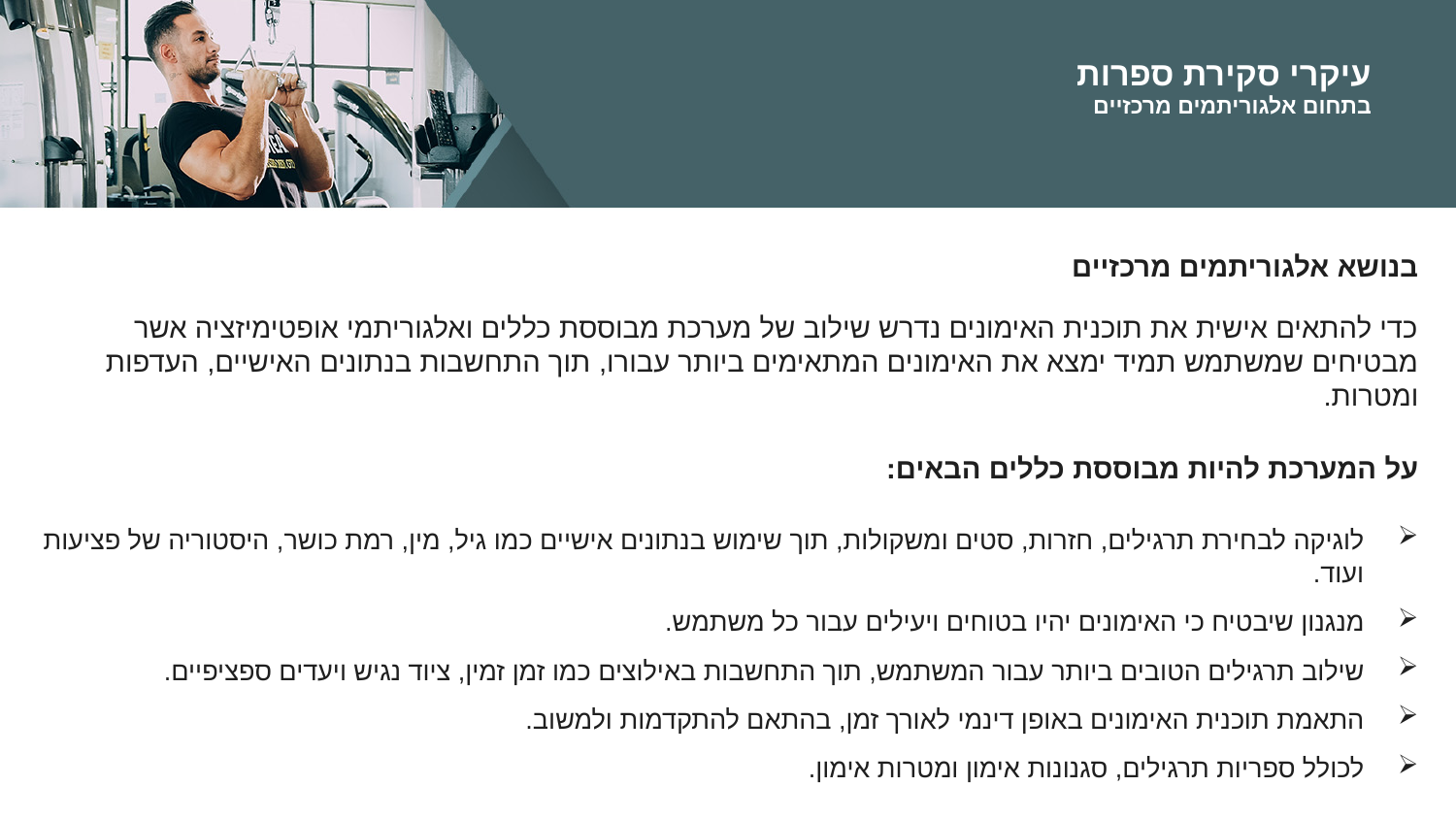

# עיקרי סקירת ספרות בתחום אלגוריתמים מרכזיים

בנושא אלגוריתמים מרכזיים

כדי להתאים אישית את תוכנית האימונים נדרש שילוב של מערכת מבוססת כללים ואלגוריתמי אופטימיזציה אשר מבטיחים שמשתמש תמיד ימצא את האימונים המתאימים ביותר עבורו, תוך התחשבות בנתונים האישיים, העדפות ומטרות.

על המערכת להיות מבוססת כללים הבאים:
לוגיקה לבחירת תרגילים, חזרות, סטים ומשקולות, תוך שימוש בנתונים אישיים כמו גיל, מין, רמת כושר, היסטוריה של פציעות ועוד.
מנגנון שיבטיח כי האימונים יהיו בטוחים ויעילים עבור כל משתמש.
שילוב תרגילים הטובים ביותר עבור המשתמש, תוך התחשבות באילוצים כמו זמן זמין, ציוד נגיש ויעדים ספציפיים.
התאמת תוכנית האימונים באופן דינמי לאורך זמן, בהתאם להתקדמות ולמשוב.
לכולל ספריות תרגילים, סגנונות אימון ומטרות אימון.